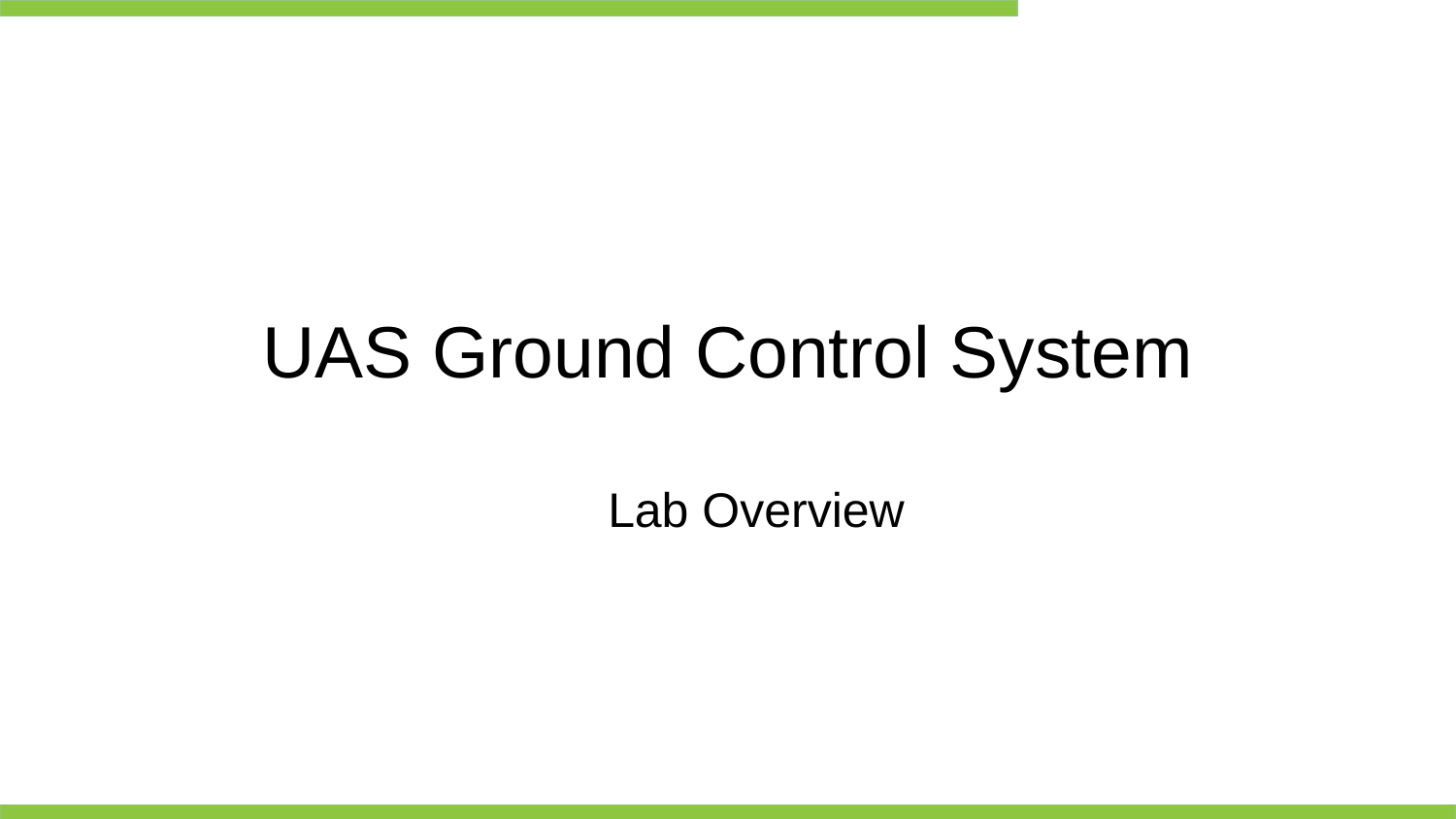

# UAS Ground Control System
Lab Overview